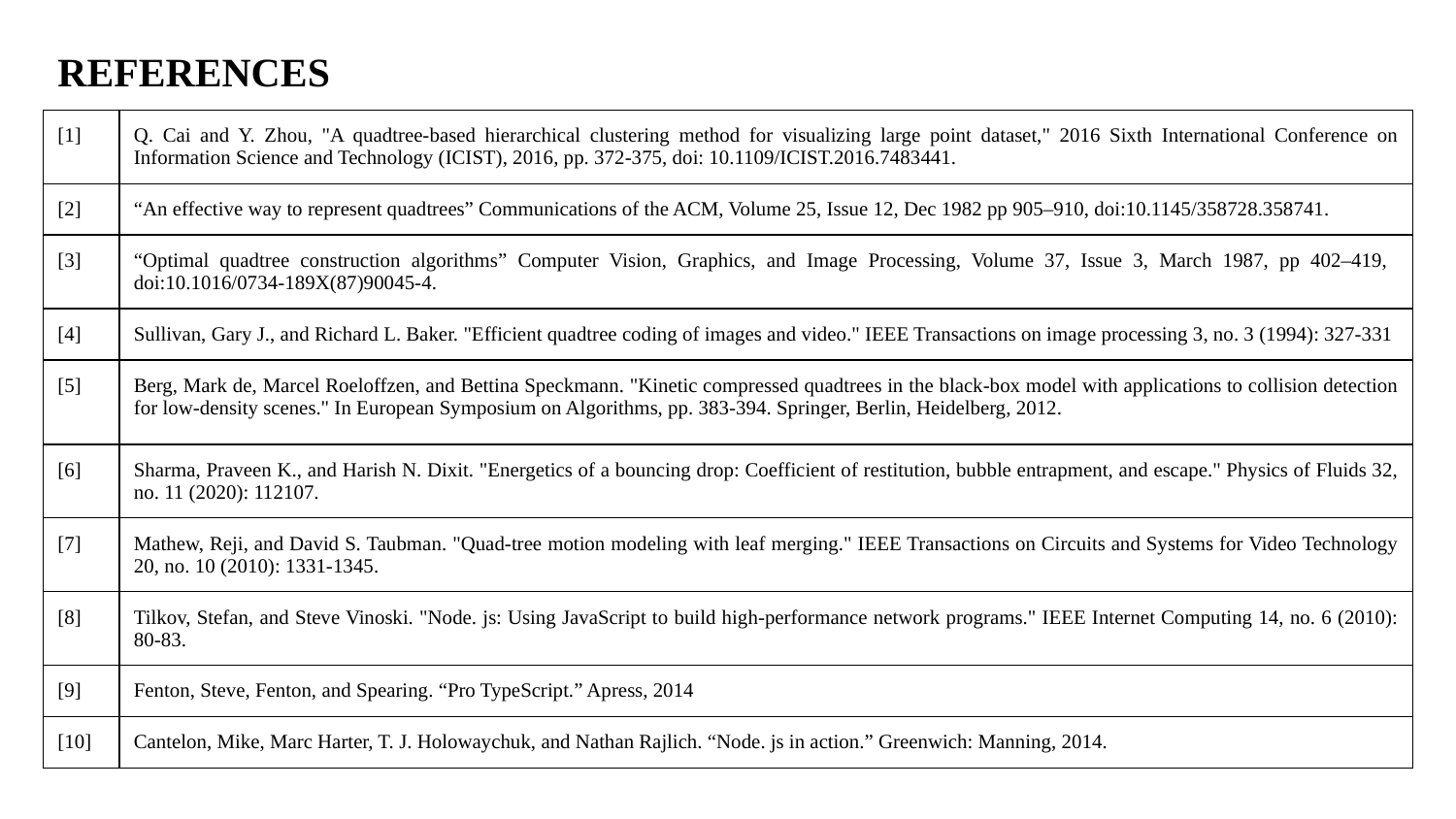

REFERENCES
| [1] | Q. Cai and Y. Zhou, "A quadtree-based hierarchical clustering method for visualizing large point dataset," 2016 Sixth International Conference on Information Science and Technology (ICIST), 2016, pp. 372-375, doi: 10.1109/ICIST.2016.7483441. |
| --- | --- |
| [2] | “An effective way to represent quadtrees” Communications of the ACM, Volume 25, Issue 12, Dec 1982 pp 905–910, doi:10.1145/358728.358741. |
| [3] | “Optimal quadtree construction algorithms” Computer Vision, Graphics, and Image Processing, Volume 37, Issue 3, March 1987, pp 402–419, doi:10.1016/0734-189X(87)90045-4. |
| [4] | Sullivan, Gary J., and Richard L. Baker. "Efficient quadtree coding of images and video." IEEE Transactions on image processing 3, no. 3 (1994): 327-331 |
| [5] | Berg, Mark de, Marcel Roeloffzen, and Bettina Speckmann. "Kinetic compressed quadtrees in the black-box model with applications to collision detection for low-density scenes." In European Symposium on Algorithms, pp. 383-394. Springer, Berlin, Heidelberg, 2012. |
| [6] | Sharma, Praveen K., and Harish N. Dixit. "Energetics of a bouncing drop: Coefficient of restitution, bubble entrapment, and escape." Physics of Fluids 32, no. 11 (2020): 112107. |
| [7] | Mathew, Reji, and David S. Taubman. "Quad-tree motion modeling with leaf merging." IEEE Transactions on Circuits and Systems for Video Technology 20, no. 10 (2010): 1331-1345. |
| [8] | Tilkov, Stefan, and Steve Vinoski. "Node. js: Using JavaScript to build high-performance network programs." IEEE Internet Computing 14, no. 6 (2010): 80-83. |
| [9] | Fenton, Steve, Fenton, and Spearing. “Pro TypeScript.” Apress, 2014 |
| [10] | Cantelon, Mike, Marc Harter, T. J. Holowaychuk, and Nathan Rajlich. “Node. js in action.” Greenwich: Manning, 2014. |